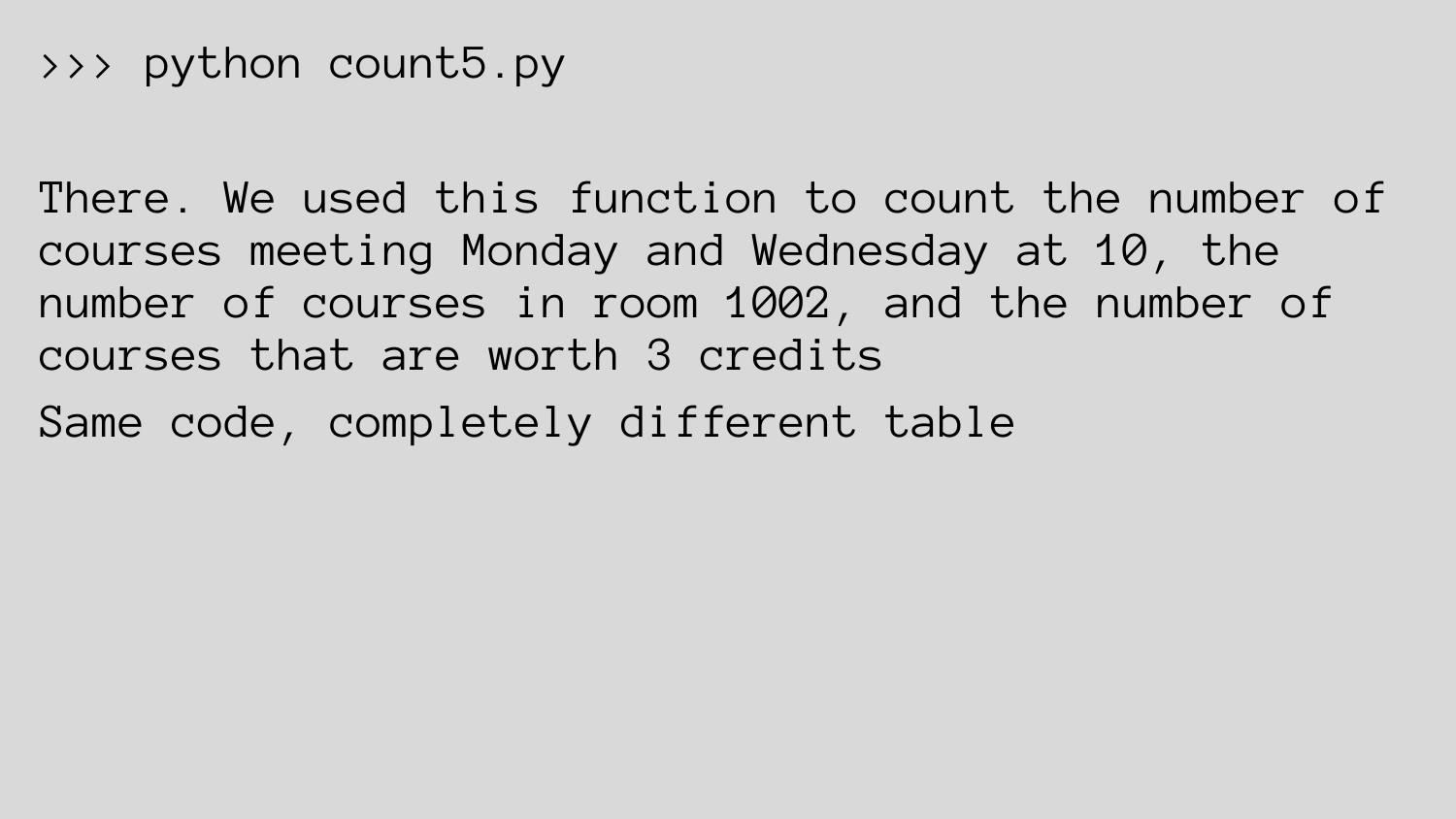

>>> python count5.py

There. We used this function to count the number of courses meeting Monday and Wednesday at 10, the number of courses in room 1002, and the number of courses that are worth 3 credits
Same code, completely different table